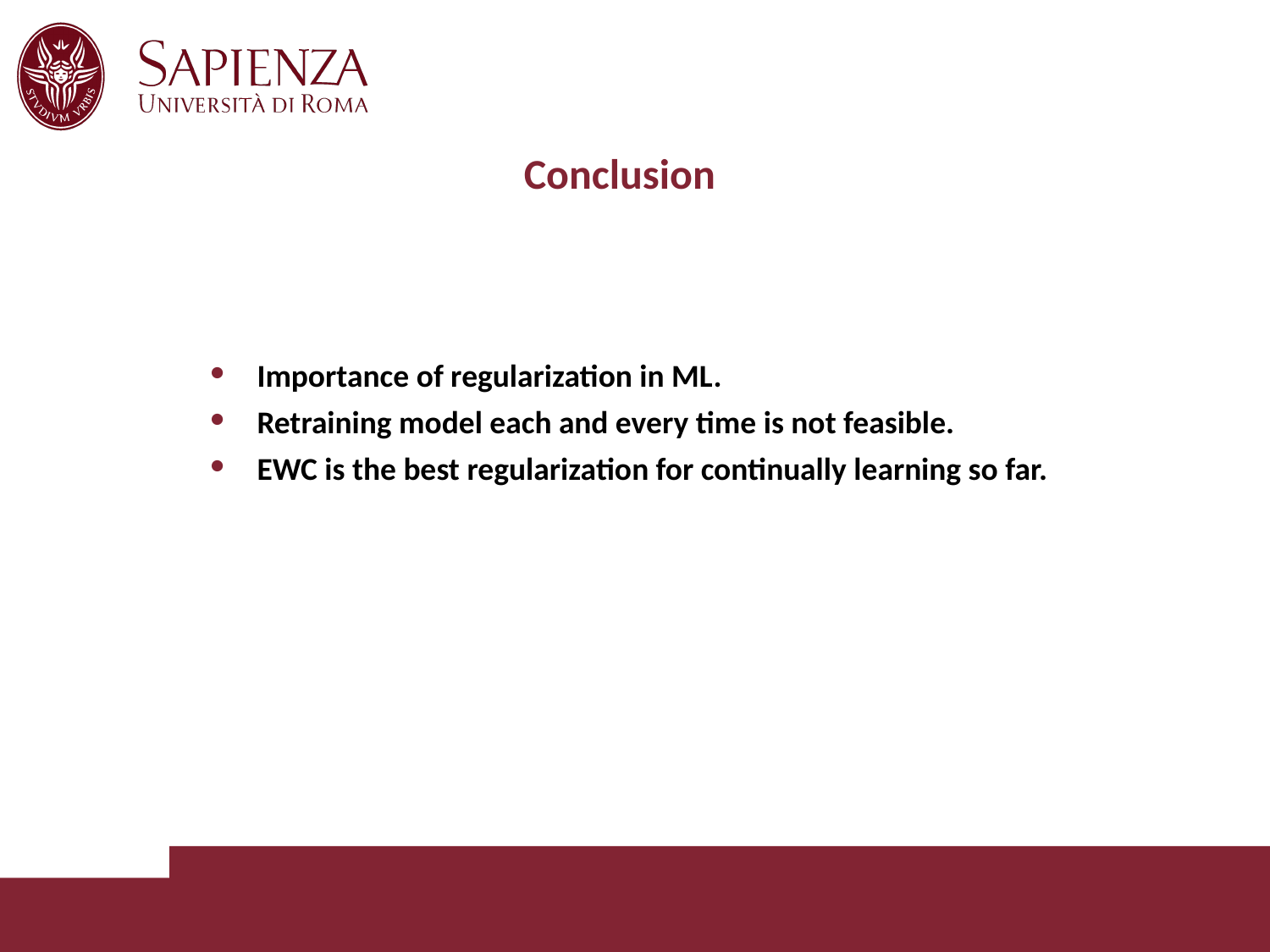

Conclusion
Importance of regularization in ML.
Retraining model each and every time is not feasible.
EWC is the best regularization for continually learning so far.